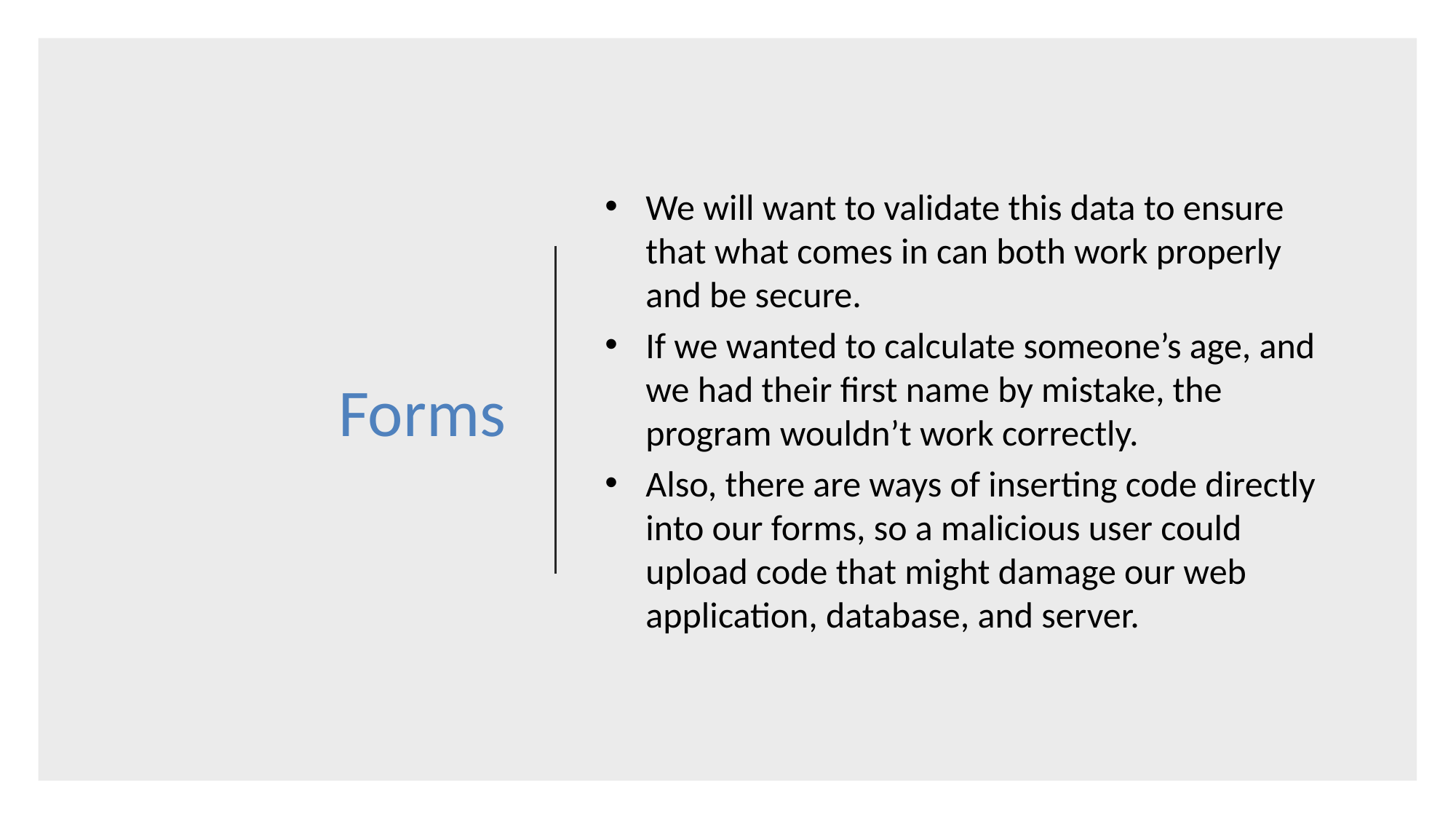

# Forms
We will want to validate this data to ensure that what comes in can both work properly  and be secure.
If we wanted to calculate someone’s age, and we had their first name by mistake, the program wouldn’t work correctly.
Also, there are ways of inserting code directly into our forms, so a malicious user could upload code that might damage our web application, database, and server.